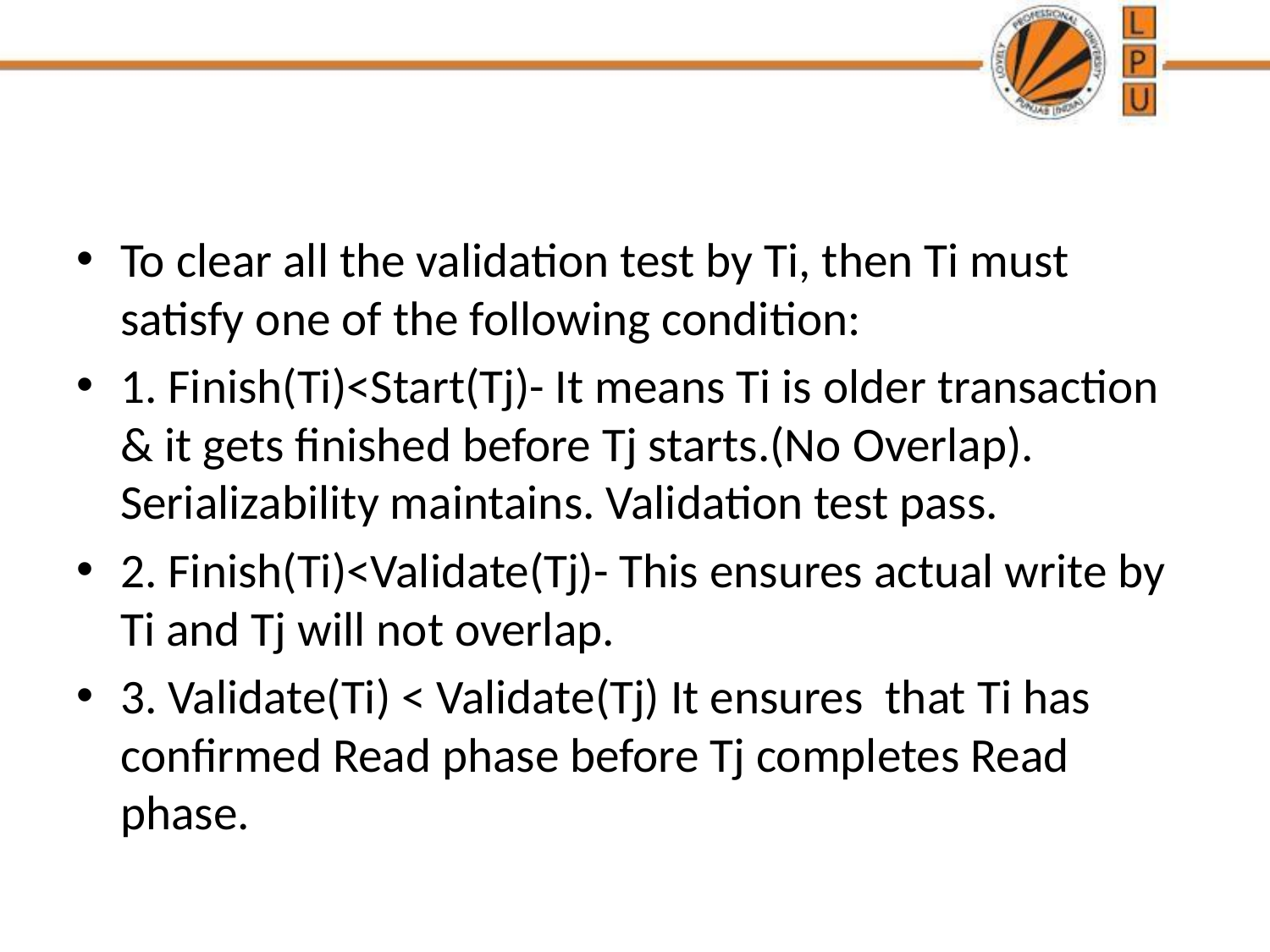

To clear all the validation test by Ti, then Ti must satisfy one of the following condition:
1. Finish(Ti)<Start(Tj)- It means Ti is older transaction & it gets finished before Tj starts.(No Overlap). Serializability maintains. Validation test pass.
2. Finish(Ti)<Validate(Tj)- This ensures actual write by Ti and Tj will not overlap.
3. Validate(Ti) < Validate(Tj) It ensures  that Ti has confirmed Read phase before Tj completes Read phase.